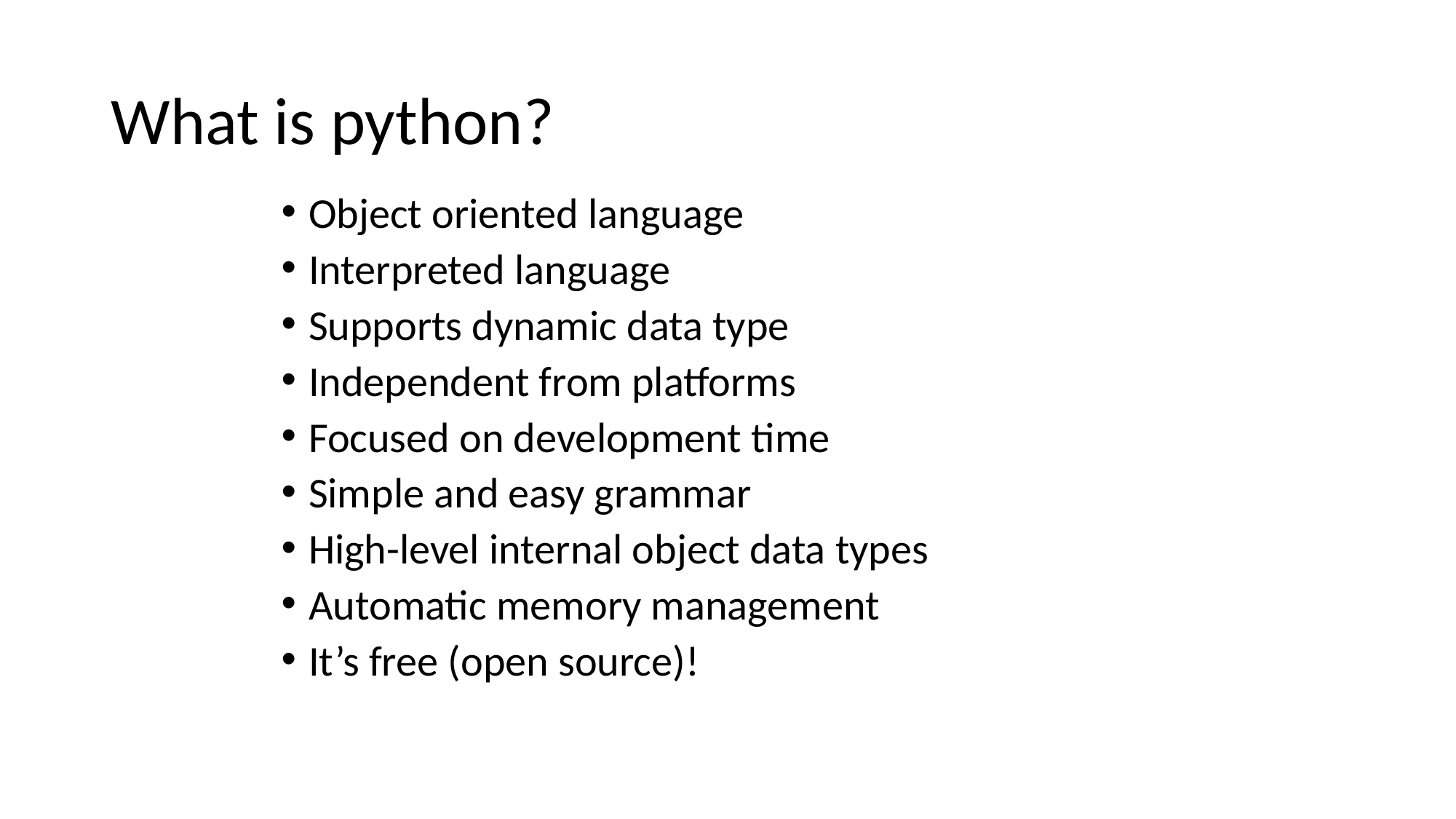

# What is python?
Object oriented language
Interpreted language
Supports dynamic data type
Independent from platforms
Focused on development time
Simple and easy grammar
High-level internal object data types
Automatic memory management
It’s free (open source)!